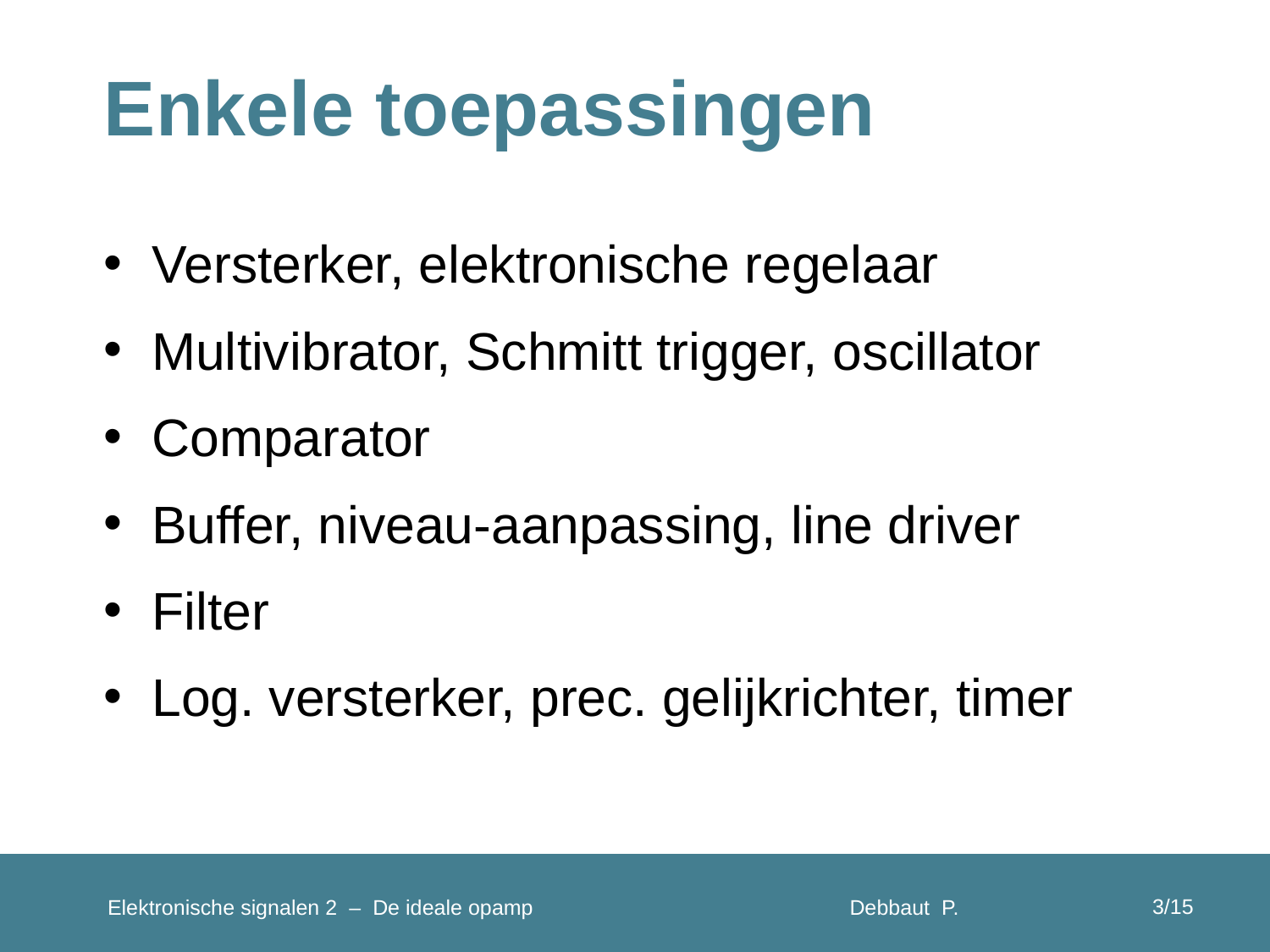

# Enkele toepassingen
  Versterker, elektronische regelaar
  Multivibrator, Schmitt trigger, oscillator
  Comparator
  Buffer, niveau-aanpassing, line driver
  Filter
  Log. versterker, prec. gelijkrichter, timer

3/15
Elektronische signalen 2  –  De ideale opamp
Debbaut  P.